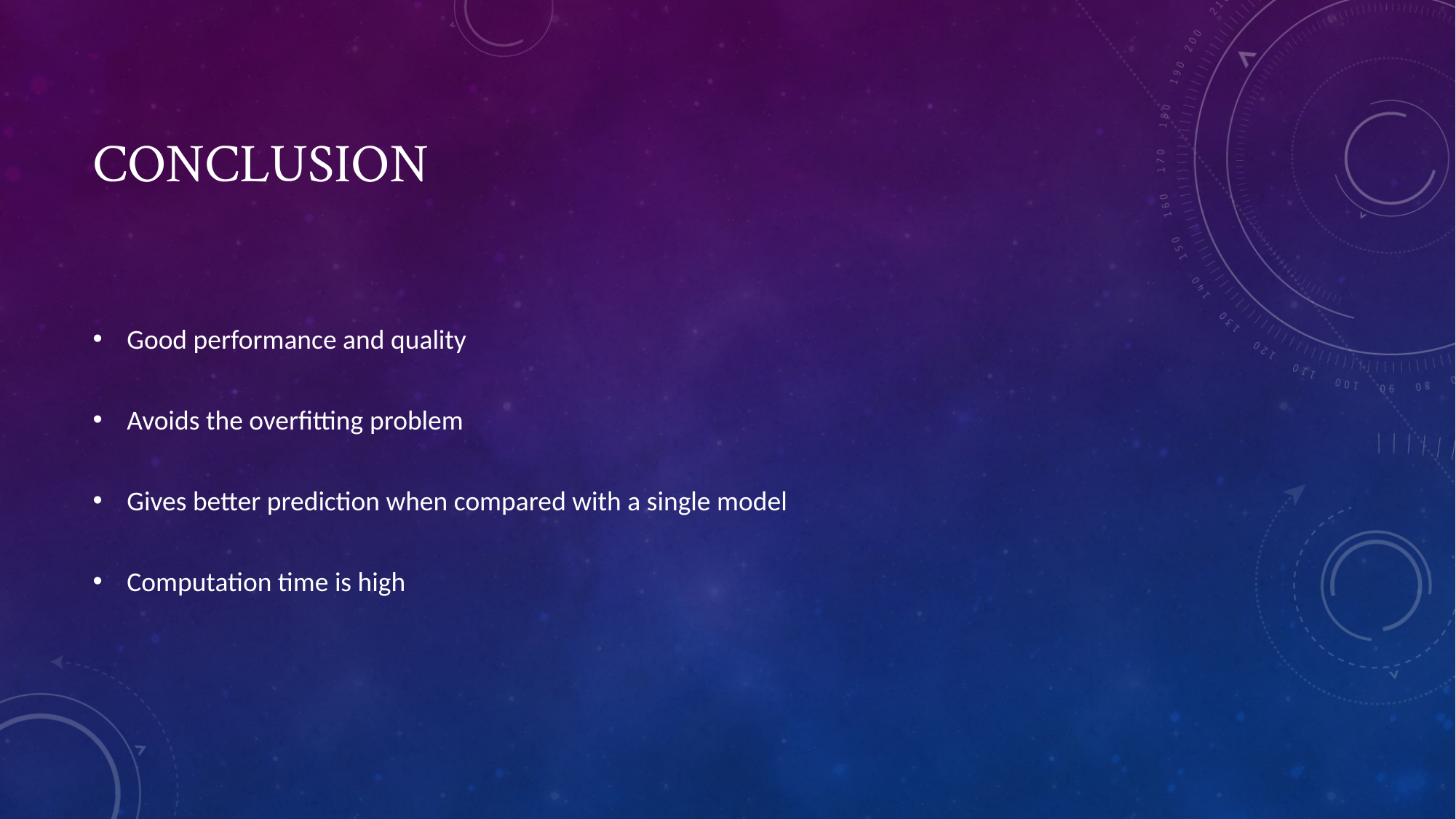

# Conclusion
Good performance and quality
Avoids the overfitting problem
Gives better prediction when compared with a single model
Computation time is high